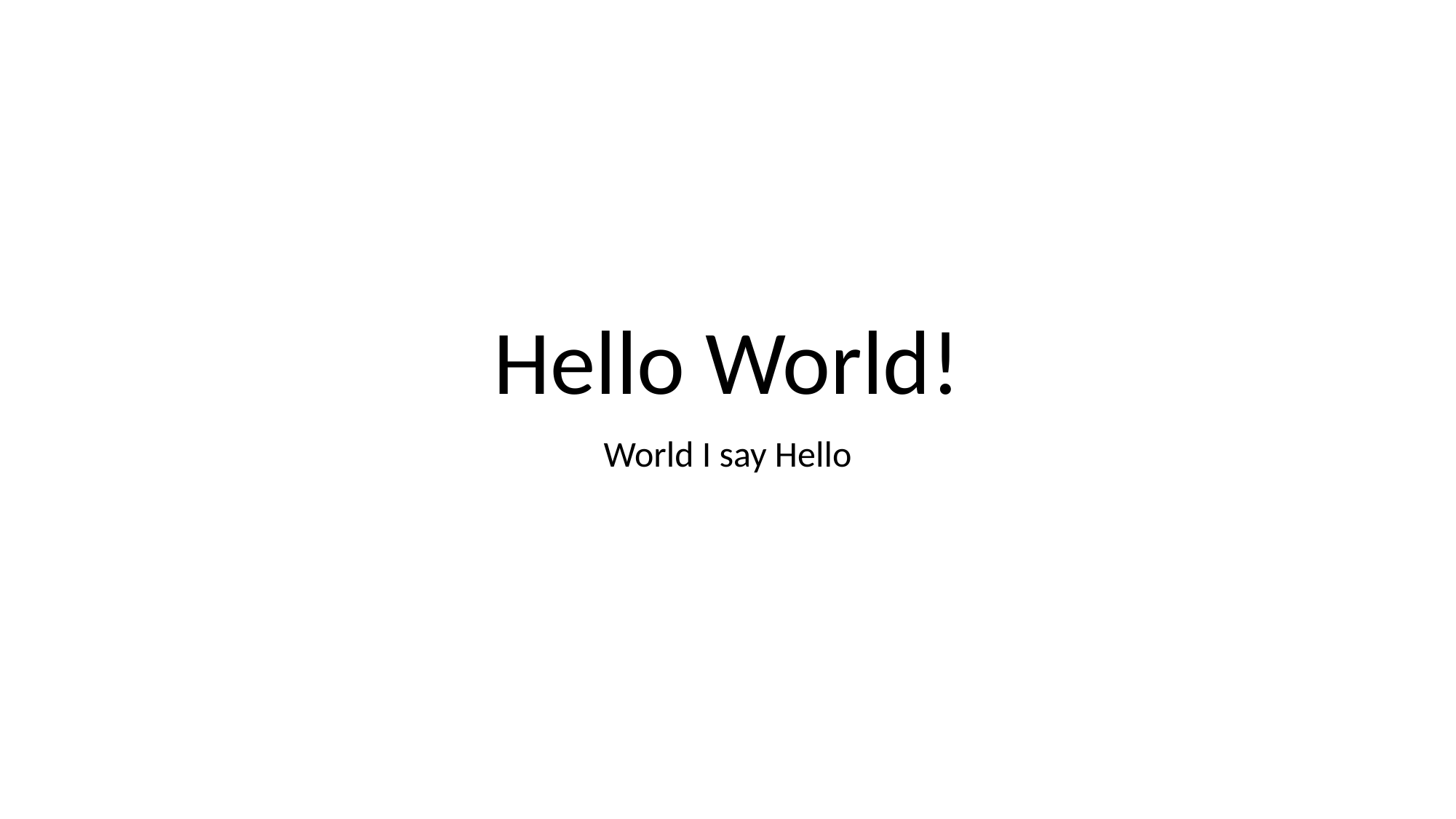

# Hello World!
World I say Hello